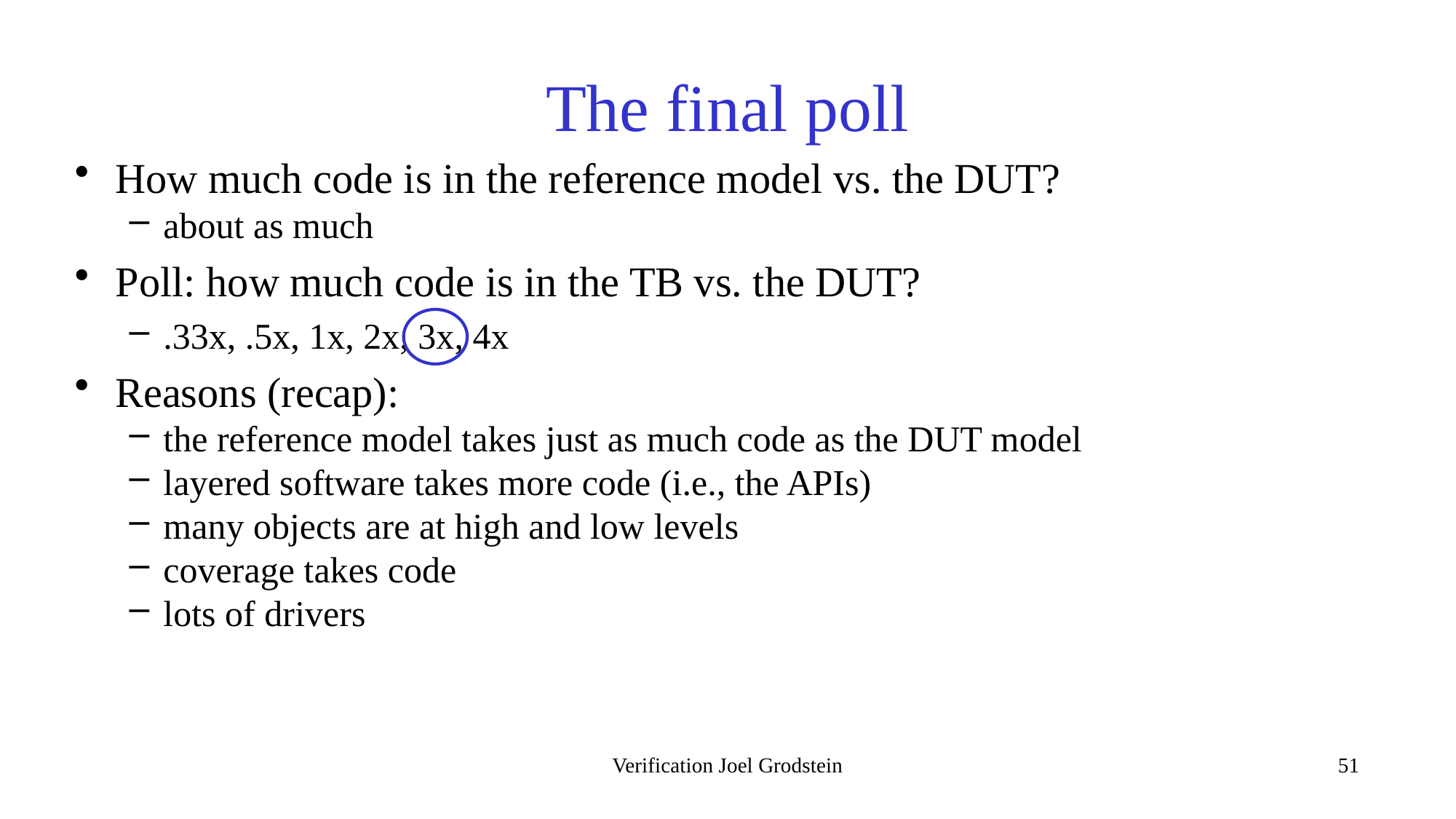

# The final poll
How much code is in the reference model vs. the DUT?
about as much
Poll: how much code is in the TB vs. the DUT?
.33x, .5x, 1x, 2x, 3x, 4x
Reasons (recap):
the reference model takes just as much code as the DUT model
layered software takes more code (i.e., the APIs)
many objects are at high and low levels
coverage takes code
lots of drivers

Verification Joel Grodstein